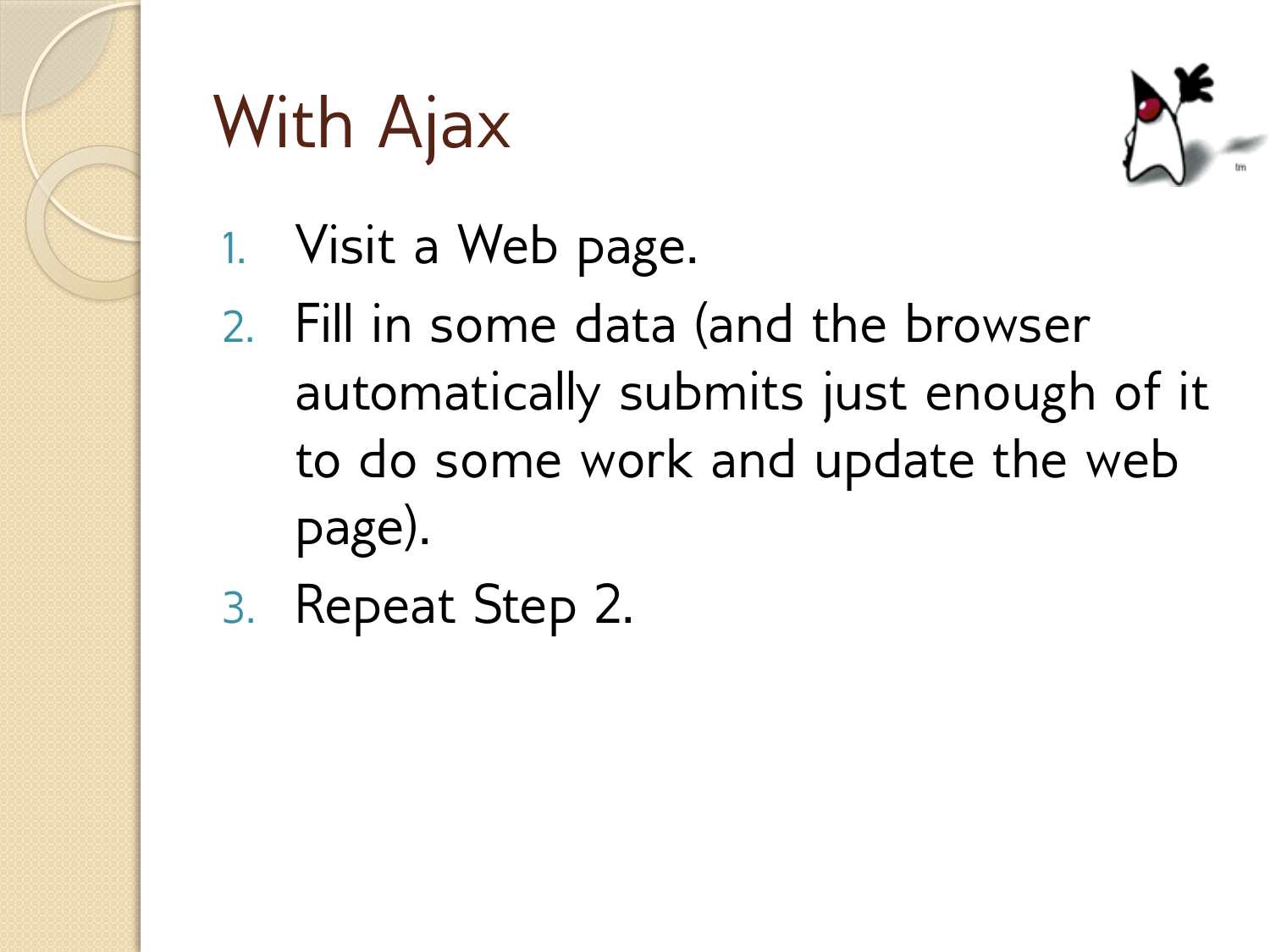

# With Ajax
Visit a Web page.
Fill in some data (and the browser automatically submits just enough of it to do some work and update the web page).
Repeat Step 2.